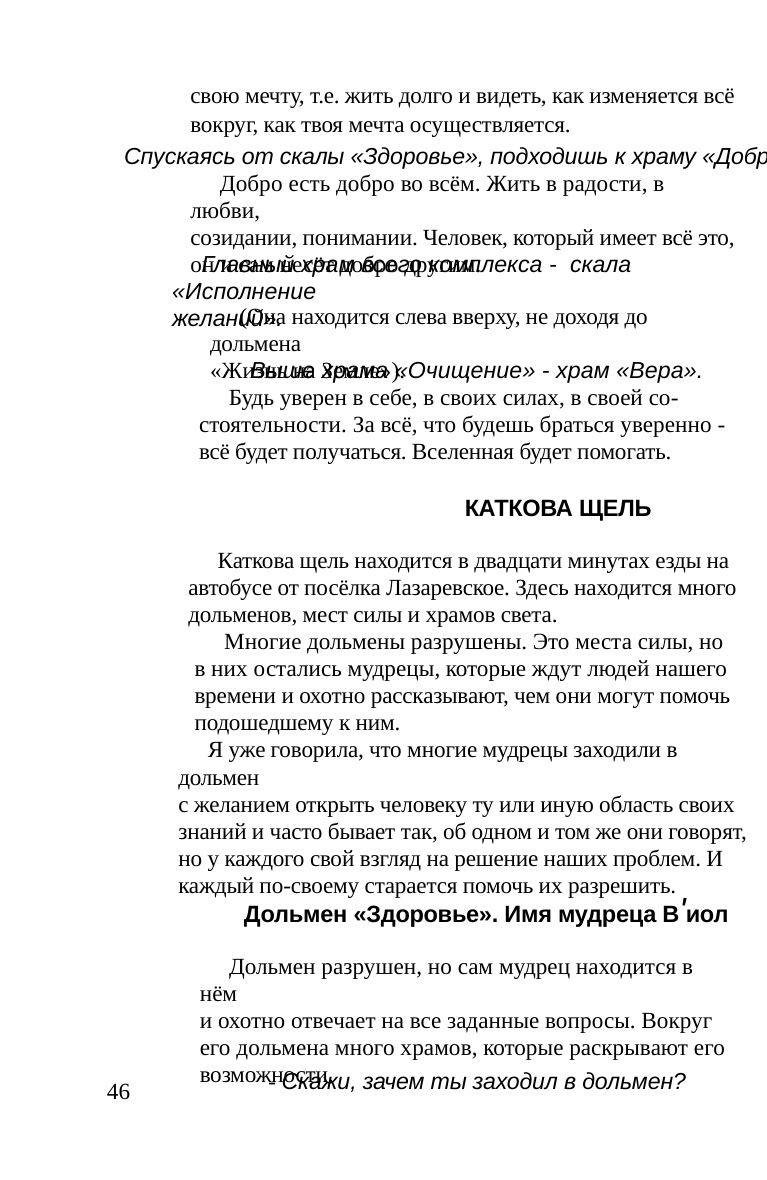

свою мечту, т.е. жить долго и видеть, как изменяется всё
вокруг, как твоя мечта осуществляется.

- Я знал, что придёт такое время, люди будут очень
болеть, их физическое тело будет очень ослаблено. Им
нужно будет помогать восстанавливать его. Есть много
приёмов, восстанавливающих здоровье. Я об этом рас-
скажу новому поколению, которое будет лучше видеть,
слышать и понимать меня, и захочет этим заниматься.

Спускаясь от скалы «Здоровье», подходишь к храму «Добро».

Добро есть добро во всём. Жить в радости, в любви,
созидании, понимании. Человек, который имеет всё это,
он и сам несёт добро другим.

Главный храм всего комплекса -  скала «Исполнение
желаний».

- Что ты можешь сделать для нас сейчас?

- Все, кто ко мне приходят, я смотрю, что изменено,
что в теле работает неправильно и как можно помочь
этому человеку. Часто это зависит от самого человека,
от его мыслей, действий, образа жизни. Я стараюсь
подсказать человеку, как ему изменить себя, а вместе с
этим изменится и его здоровье. Особенно вредят здоровью
страхи, злоба, мысли о скором конце жизни. Всё это нужно
убрать.  Я  помогаю  людям  настроить  себя  на  долгую
радостную жизнь. И все, кто это почувствует, в нём все
клеточки  начнут работать на исправление, оздоровление
всего тела. Современные люди многое делают во вред
своему здоровью, и считают, что так надо - это просто
безумно. А надо слушать себя, свой организм и делать для
него всё то, что он просит. Вот я и помогаю людям услышать
себя. Услышать свой тело и дать ему то, что ему нужно.

(Она находится слева вверху, не доходя до дольмена
«Жизнь на Земле»).

Выше храма «Очищение» - храм «Вера».

Будь уверен в себе, в своих силах, в своей со-
стоятельности. За всё, что будешь браться уверенно -
всё будет получаться. Вселенная будет помогать.

КАТКОВА ЩЕЛЬ

Каткова щель находится в двадцати минутах езды на
автобусе от посёлка Лазаревское. Здесь находится много
дольменов, мест силы и храмов света.

Многие дольмены разрушены. Это места силы, но
в них остались мудрецы, которые ждут людей нашего
времени и охотно рассказывают, чем они могут помочь
подошедшему к ним.

- А если утром встал, а тут острое воспаление?

Я уже говорила, что многие мудрецы заходили в дольмен
с желанием открыть человеку ту или иную область своих
знаний и часто бывает так, об одном и том же они говорят,
но у каждого свой взгляд на решение наших проблем. И
каждый по-своему старается помочь их разрешить.

- Ваше тело очень ослаблено и не чувствует пользы и
вреда температур, еды, питья. Вы реагируете только на
холод и жару, а сами не можете регулировать восприятие
температур. Поэтому может быть или переохлаждение, или
перегрев. И то, и другое делает вред телу. Вот и происходят
воспаления. К тому же вы создали много микробов-
мутантов, они приспосабливаются ко всем вырабатываемым
телом барьерам для них - вот и воспаления.

Дольмен «Здоровье». Имя мудреца В'иол

Дольмен разрушен, но сам мудрец находится в нём
и охотно отвечает на все заданные вопросы. Вокруг
его дольмена много храмов, которые раскрывают его
возможности.

- Так что же делать, чтобы снять воспаление?

- Очень просто снять мыслями воспаление, но это пока
для вас трудно. Вы применяете всякие травы, настойки,

- Скажи, зачем ты заходил в дольмен?

46

47